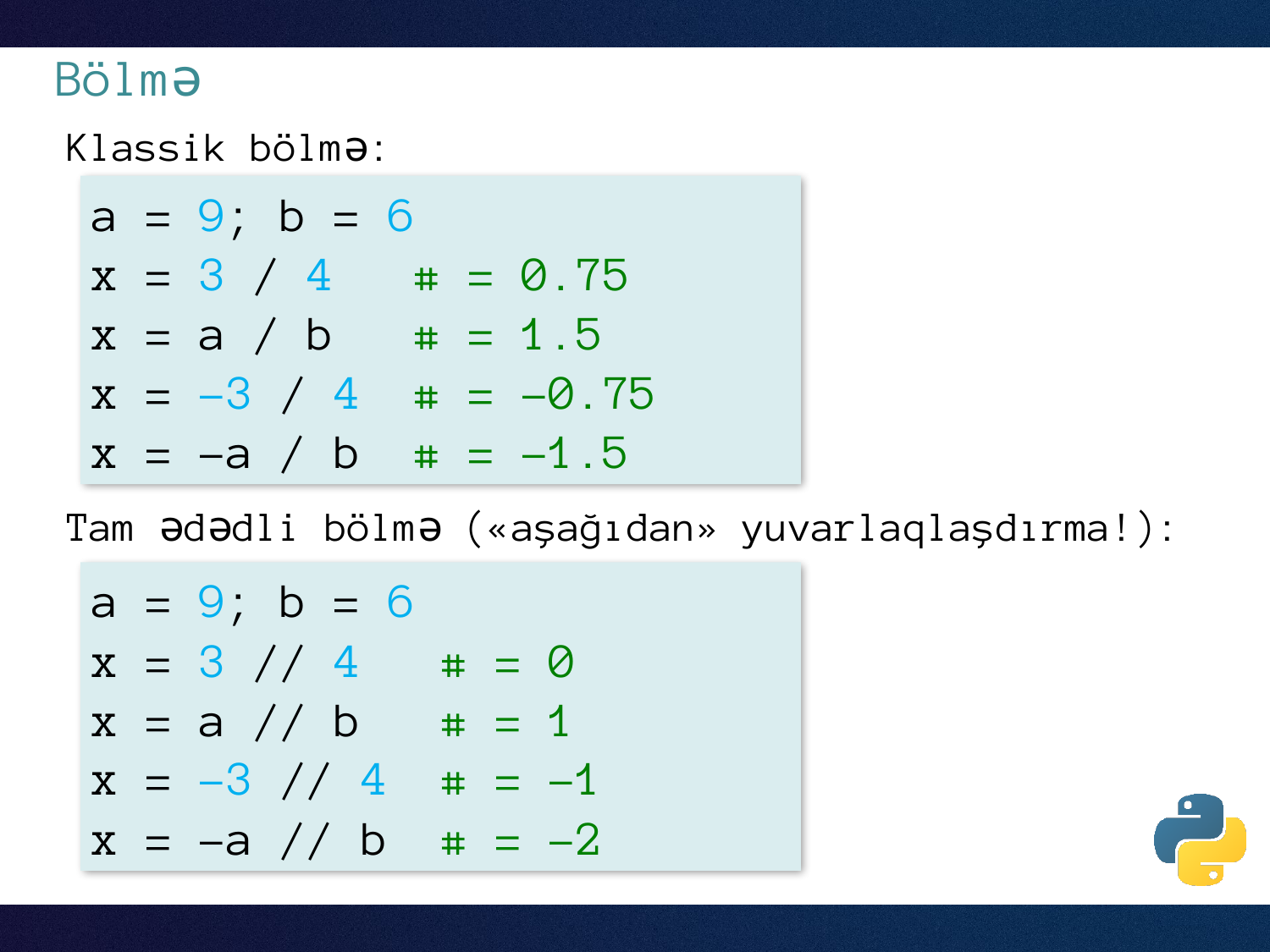

# Bölmə
Klassik bölmə:
a = 9; b = 6
x = 3 / 4   # = 0.75
x = a / b   # = 1.5
x = -3 / 4  # = -0.75
x = -a / b  # = -1.5
Tam ədədli bölmə («aşağıdan» yuvarlaqlaşdırma!):
a = 9; b = 6
x = 3 // 4   # = 0
x = a // b   # = 1
x = -3 // 4  # = -1
x = -a // b  # = -2